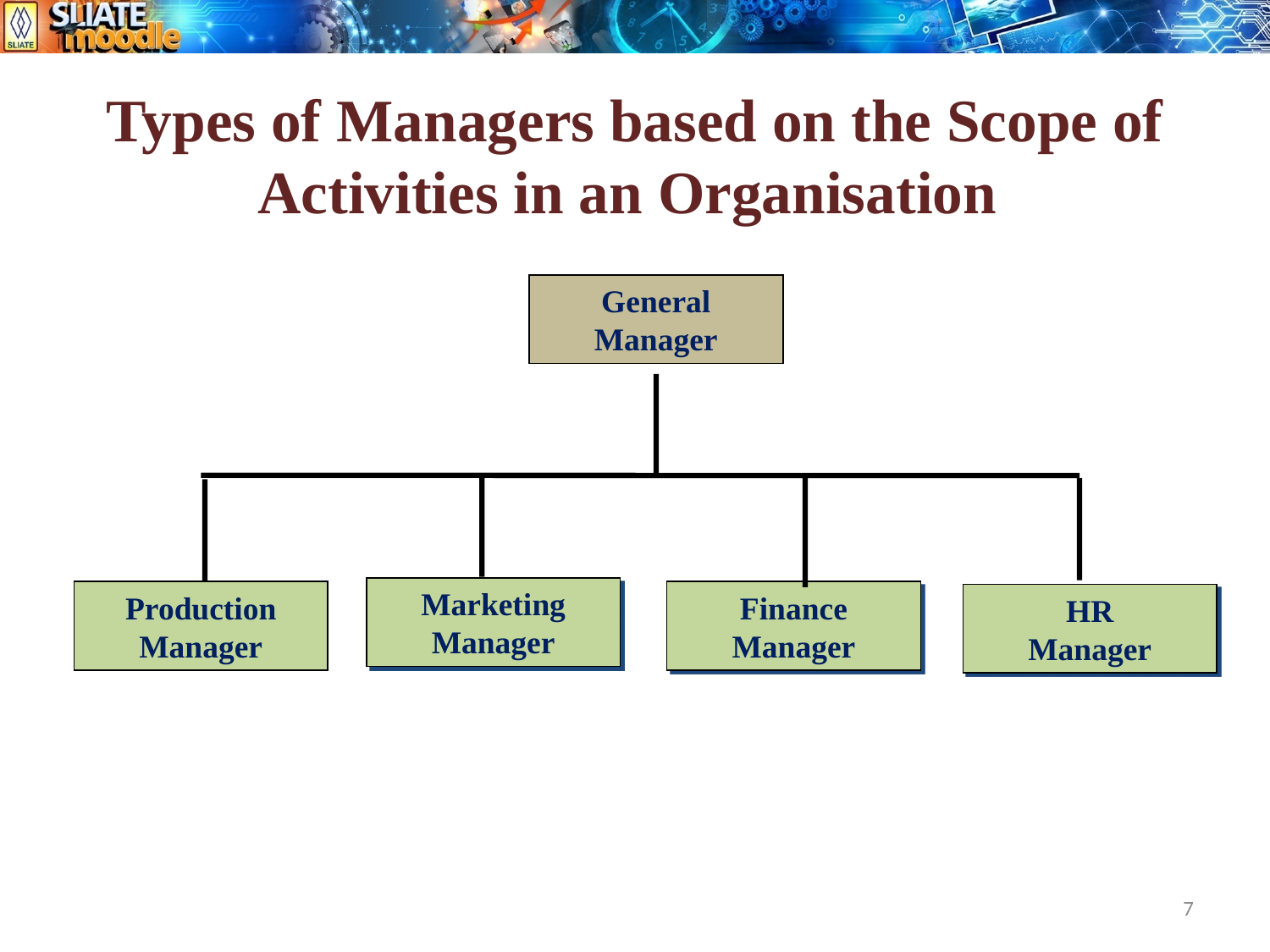

# Types of Managers based on the Scope of Activities in an Organisation
General
Manager

Marketing
Manager
Production Manager
Finance
Manager
HR
Manager

7